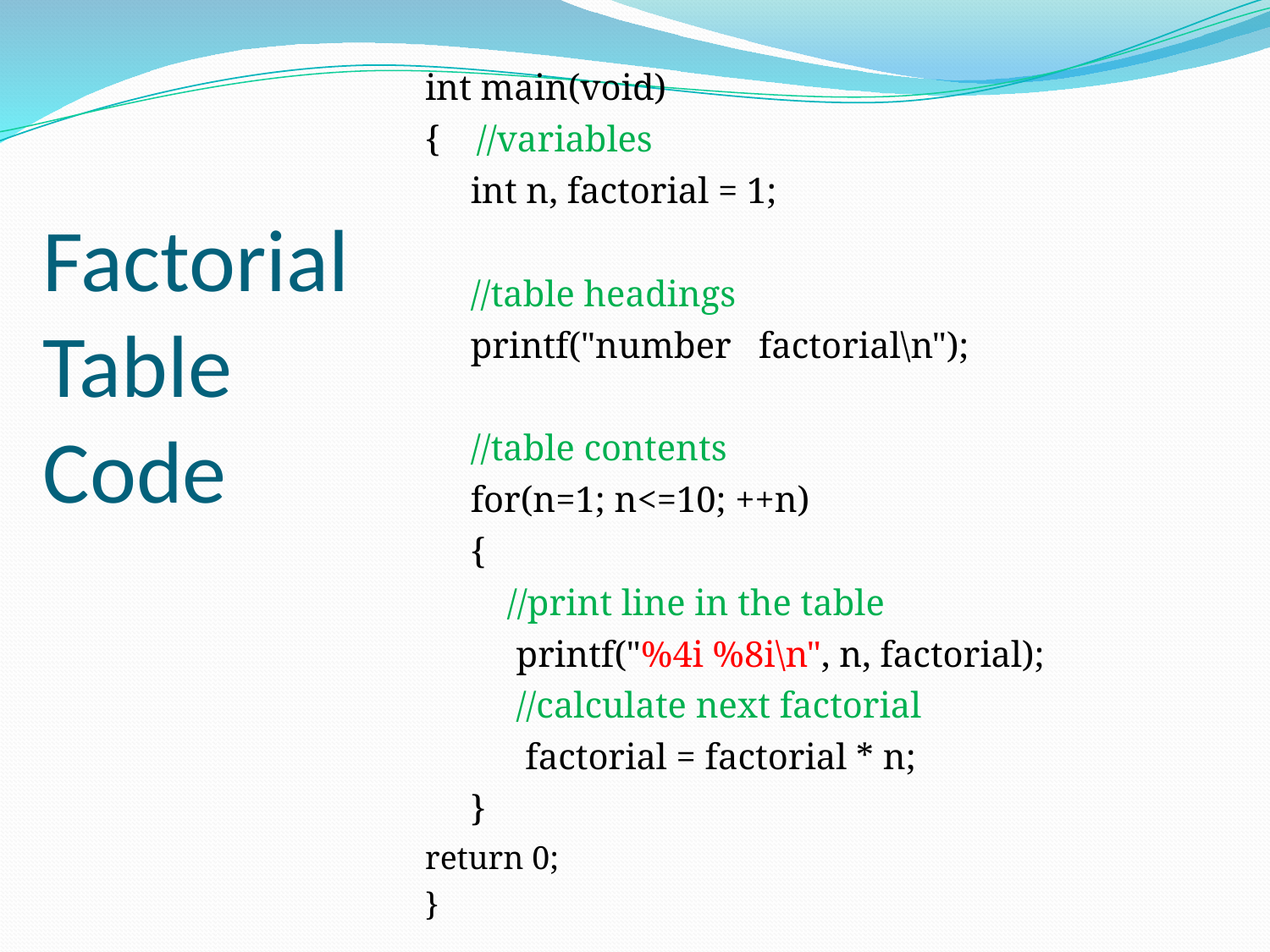

int main(void)
{    //variables
     int n, factorial = 1;

     //table headings
     printf("number   factorial\n");

     //table contents
     for(n=1; n<=10; ++n)
     {
         //print line in the table
          printf("%4i %8i\n", n, factorial);
          //calculate next factorial
           factorial = factorial * n;
     }
return 0;
}

# Factorial Table Code